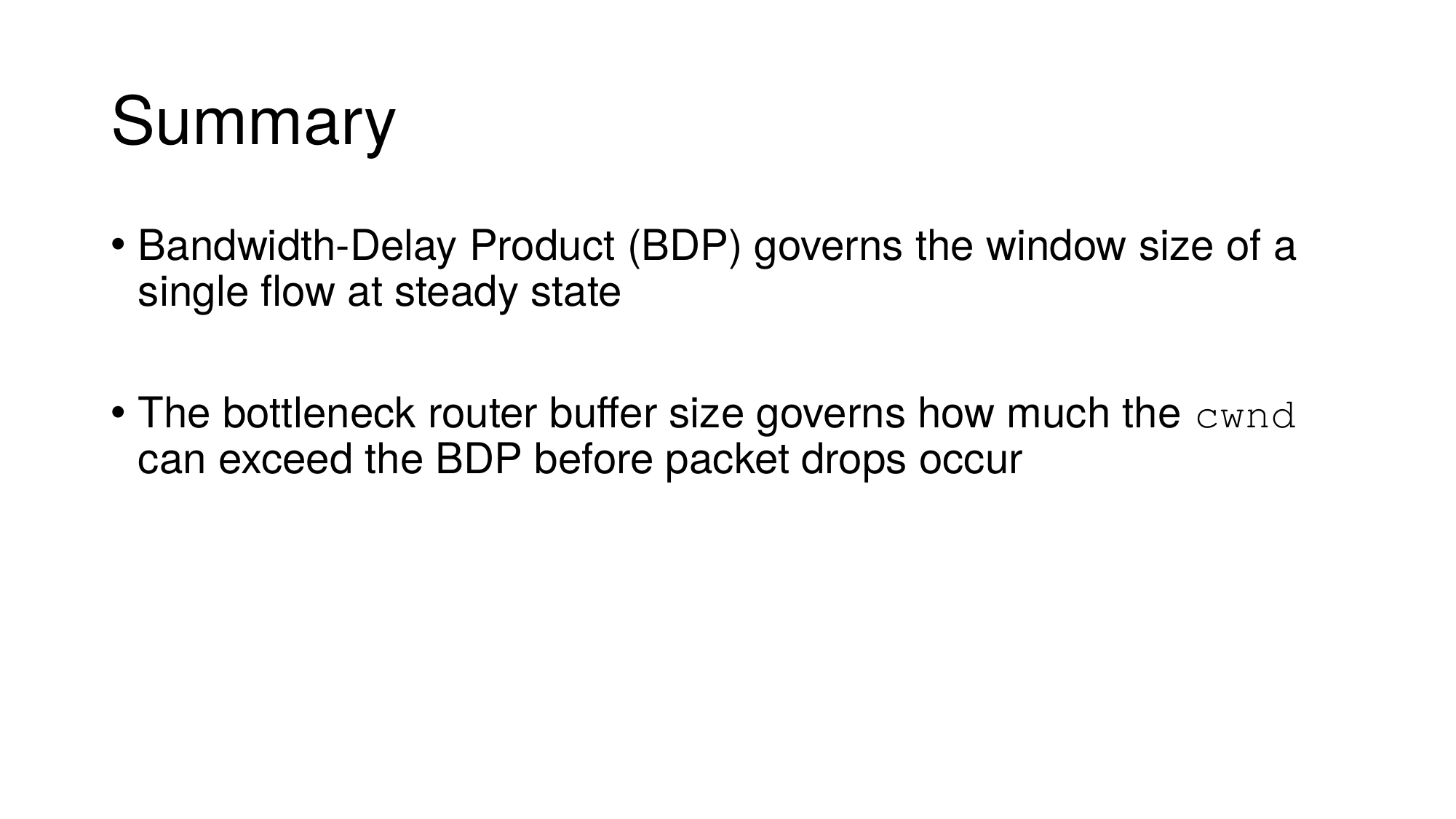

# Summary
Bandwidth-Delay Product (BDP) governs the window size of a single flow at steady state

The bottleneck router buffer size governs how much the cwnd can exceed the BDP before packet drops occur